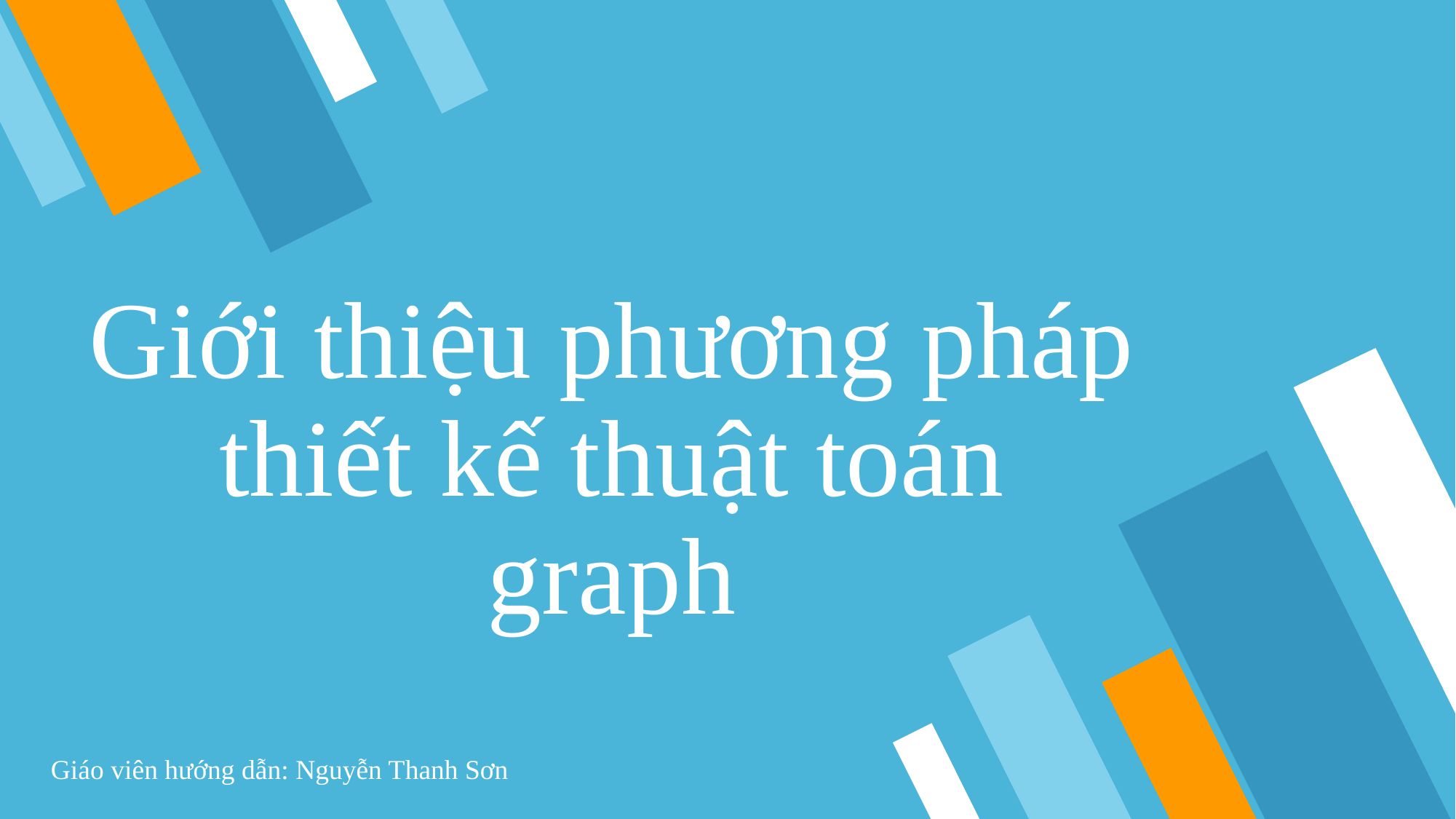

# Giới thiệu phương pháp thiết kế thuật toán graph
Giáo viên hướng dẫn: Nguyễn Thanh Sơn